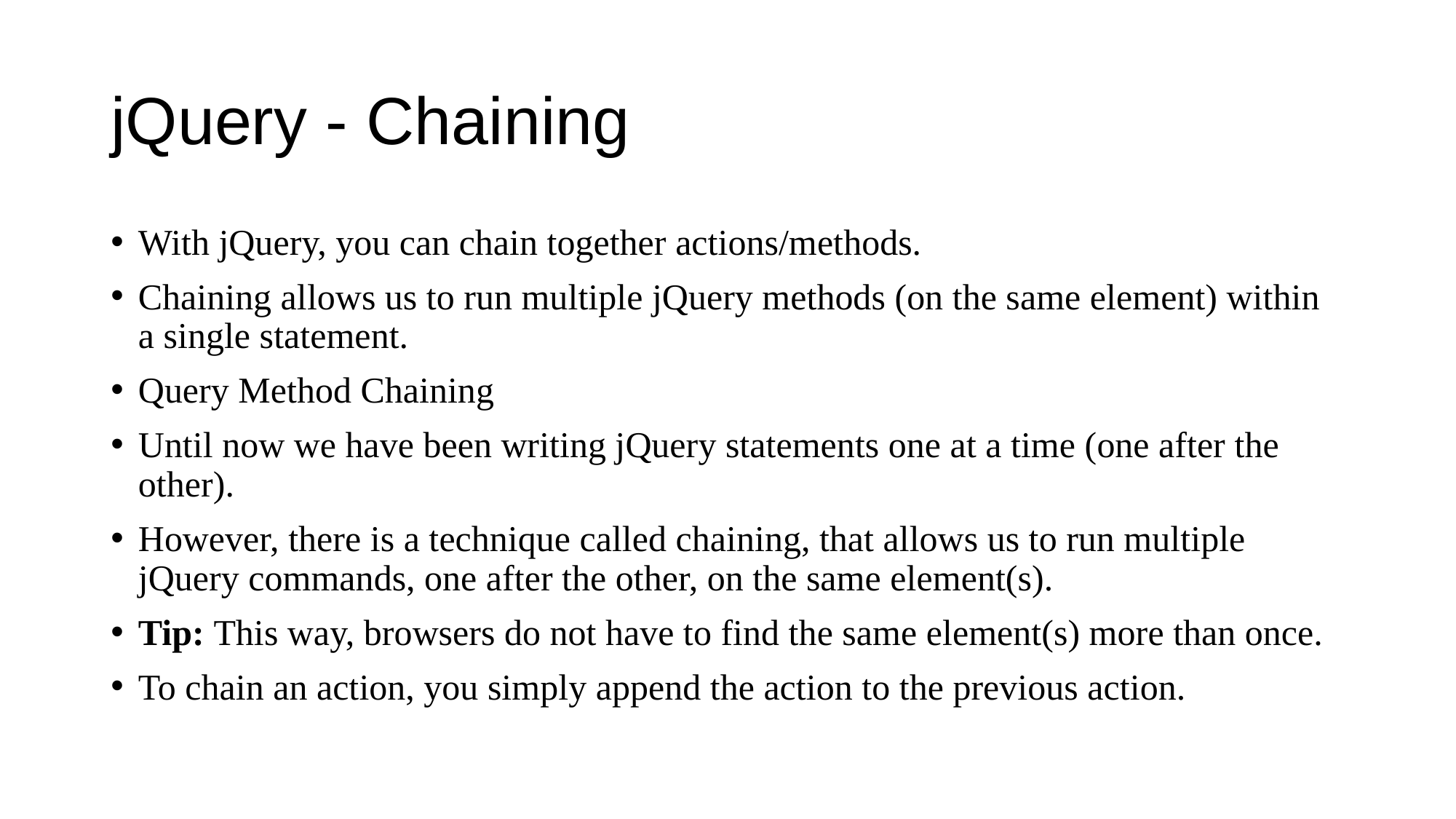

# jQuery - Chaining
With jQuery, you can chain together actions/methods.
Chaining allows us to run multiple jQuery methods (on the same element) within a single statement.
Query Method Chaining
Until now we have been writing jQuery statements one at a time (one after the other).
However, there is a technique called chaining, that allows us to run multiple jQuery commands, one after the other, on the same element(s).
Tip: This way, browsers do not have to find the same element(s) more than once.
To chain an action, you simply append the action to the previous action.